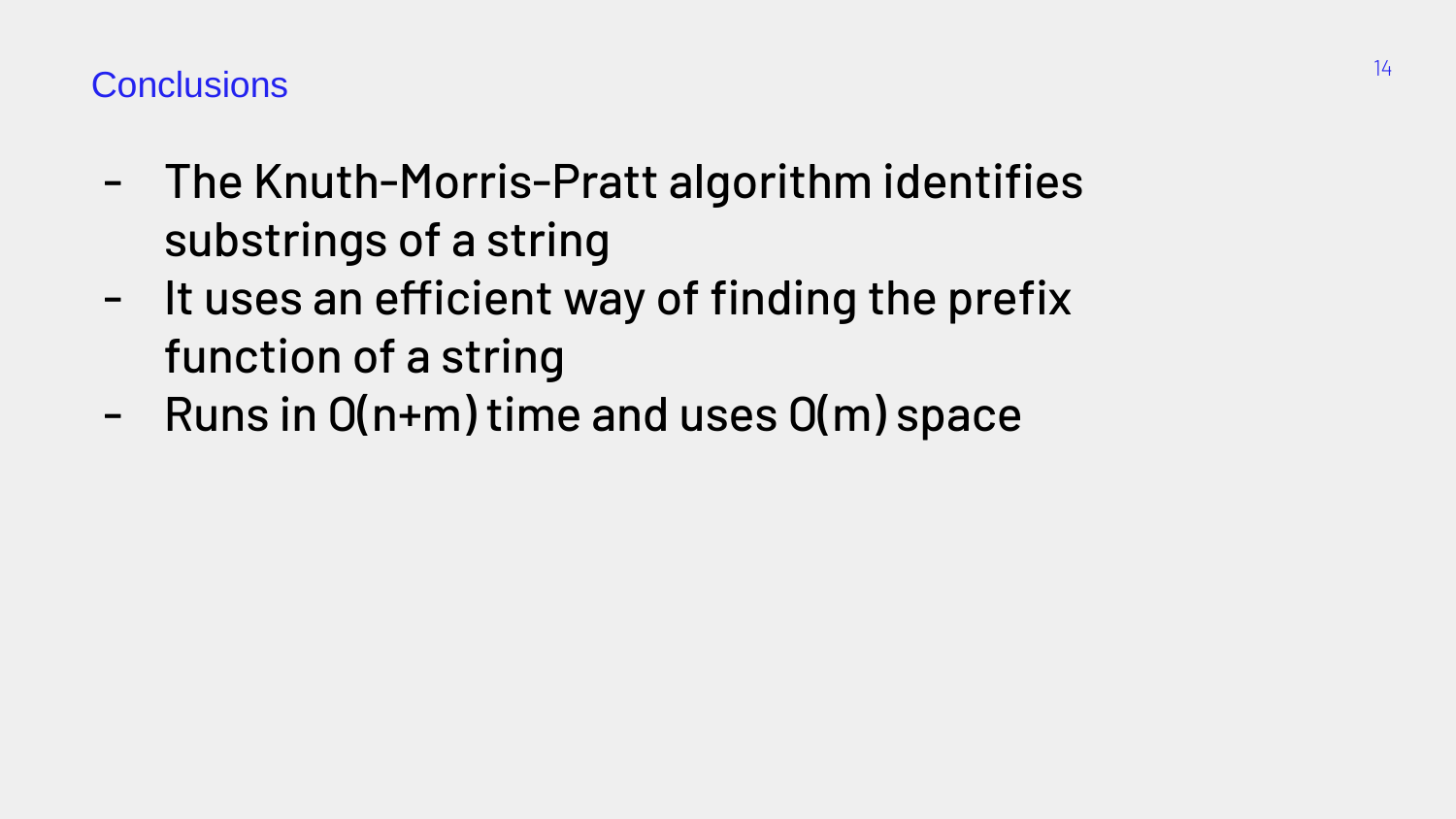

14
Conclusions
The Knuth-Morris-Pratt algorithm identifies substrings of a string
It uses an efficient way of finding the prefix function of a string
Runs in O(n+m) time and uses O(m) space